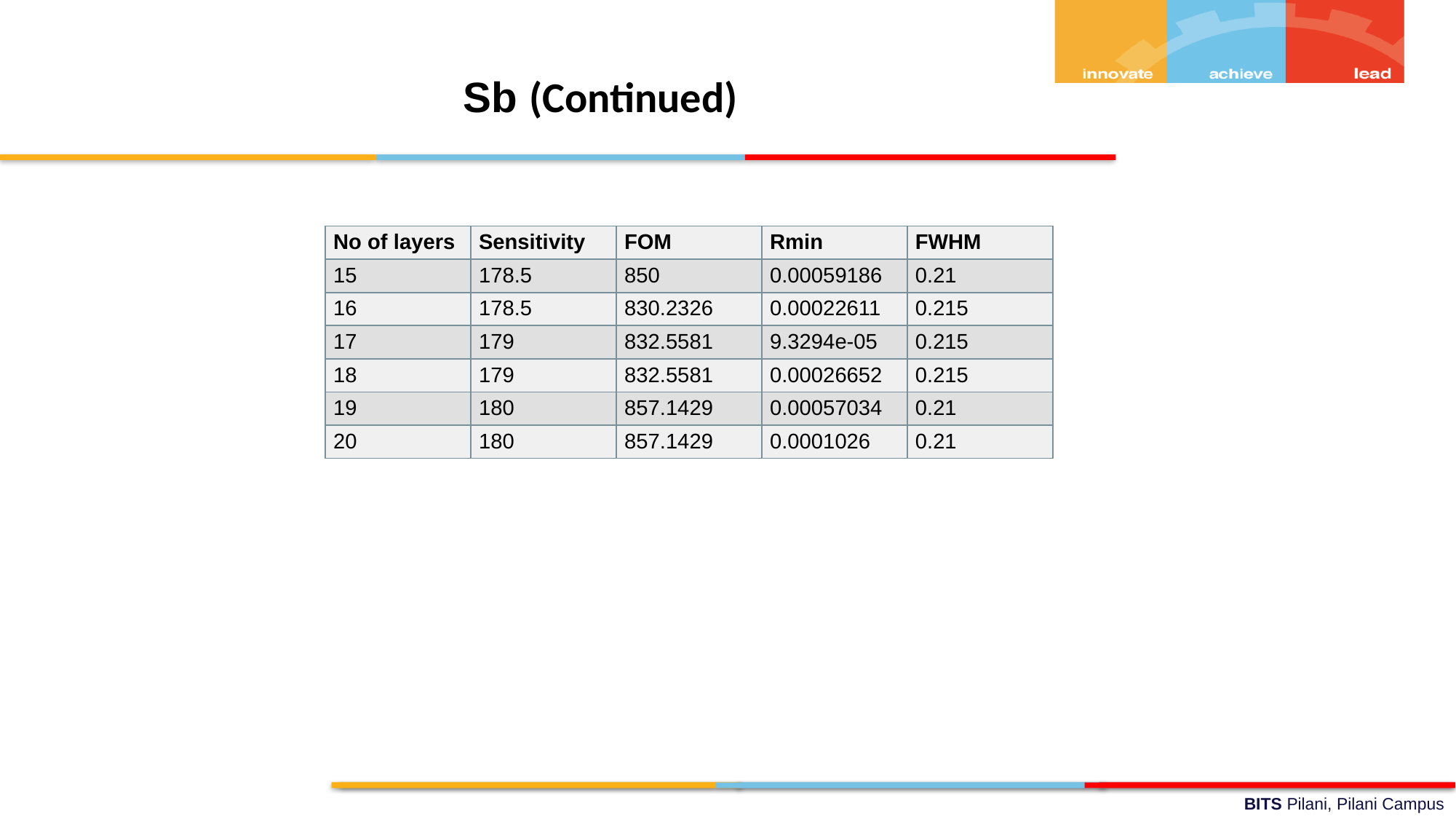

Sb (Continued)
| No of layers | Sensitivity | FOM | Rmin | FWHM |
| --- | --- | --- | --- | --- |
| 15 | 178.5 | 850 | 0.00059186 | 0.21 |
| 16 | 178.5 | 830.2326 | 0.00022611 | 0.215 |
| 17 | 179 | 832.5581 | 9.3294e-05 | 0.215 |
| 18 | 179 | 832.5581 | 0.00026652 | 0.215 |
| 19 | 180 | 857.1429 | 0.00057034 | 0.21 |
| 20 | 180 | 857.1429 | 0.0001026 | 0.21 |